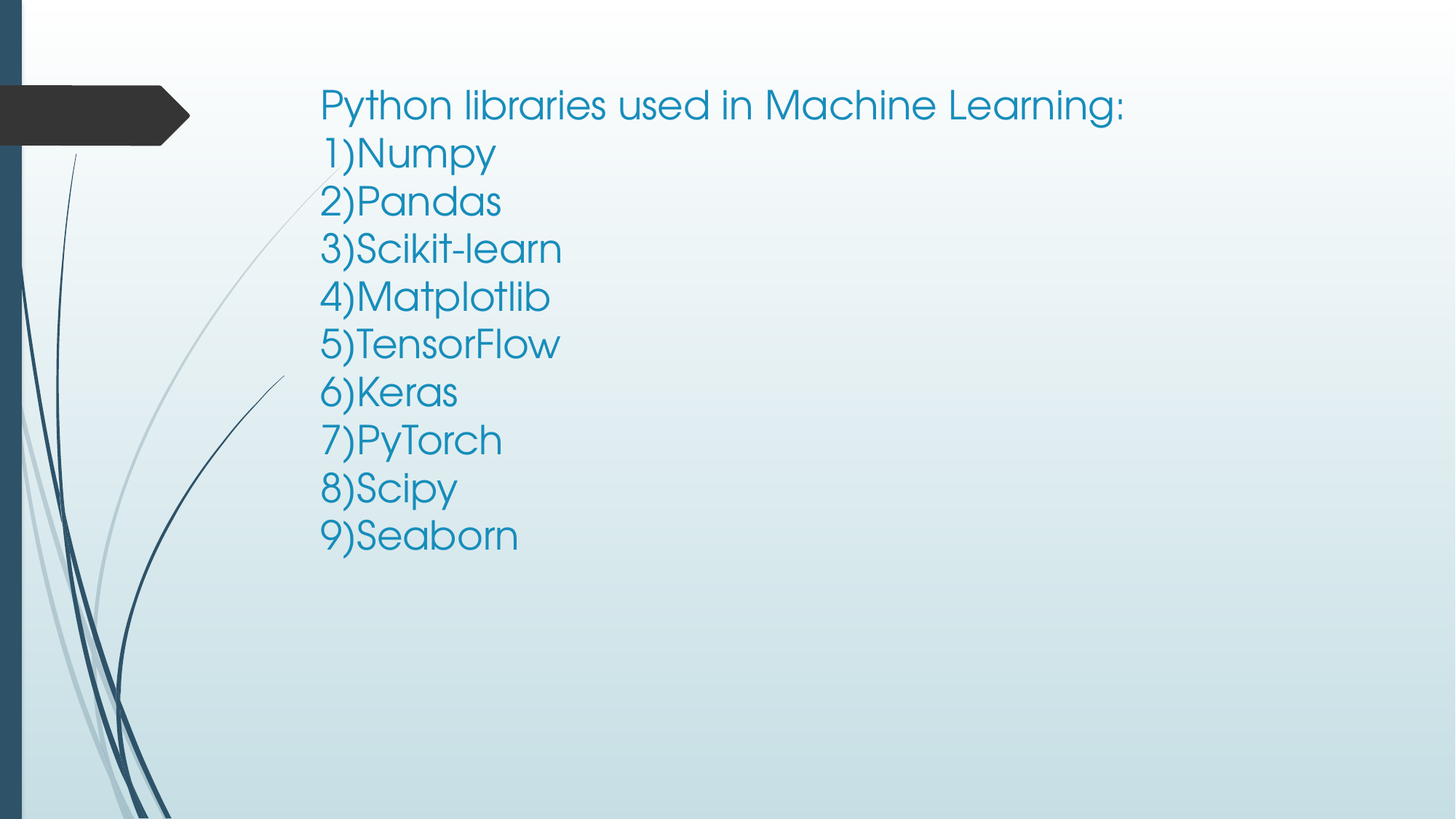

# Python libraries used in Machine Learning: 1)Numpy 2)Pandas 3)Scikit-learn 4)Matplotlib 5)TensorFlow 6)Keras 7)PyTorch 8)Scipy 9)Seaborn